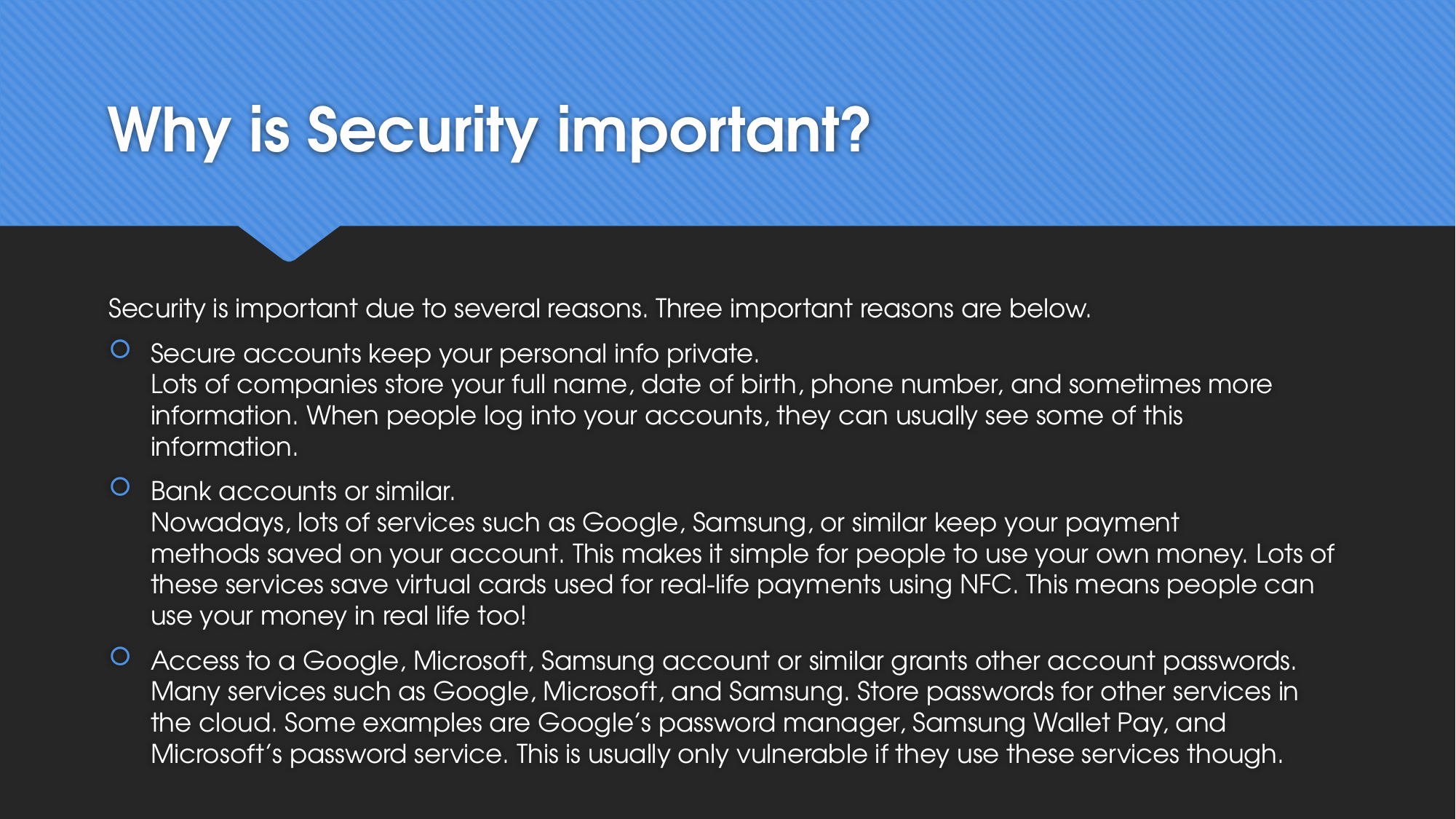

# Why is Security important?
Security is important due to several reasons. Three important reasons are below.
Secure accounts keep your personal info private.
	Lots of companies store your full name, date of birth, phone number, and sometimes more information. When people log into your accounts, they can usually see some of this 	information.
Bank accounts or similar.
	Nowadays, lots of services such as Google, Samsung, or similar keep your payment 	methods saved on your account. This makes it simple for people to use your own money. Lots of these services save virtual cards used for real-life payments using NFC. This means people can use your money in real life too!
Access to a Google, Microsoft, Samsung account or similar grants other account passwords.
	Many services such as Google, Microsoft, and Samsung. Store passwords for other services in 	the cloud. Some examples are Google’s password manager, Samsung Wallet Pay, and 	Microsoft’s password service. This is usually only vulnerable if they use these services though.